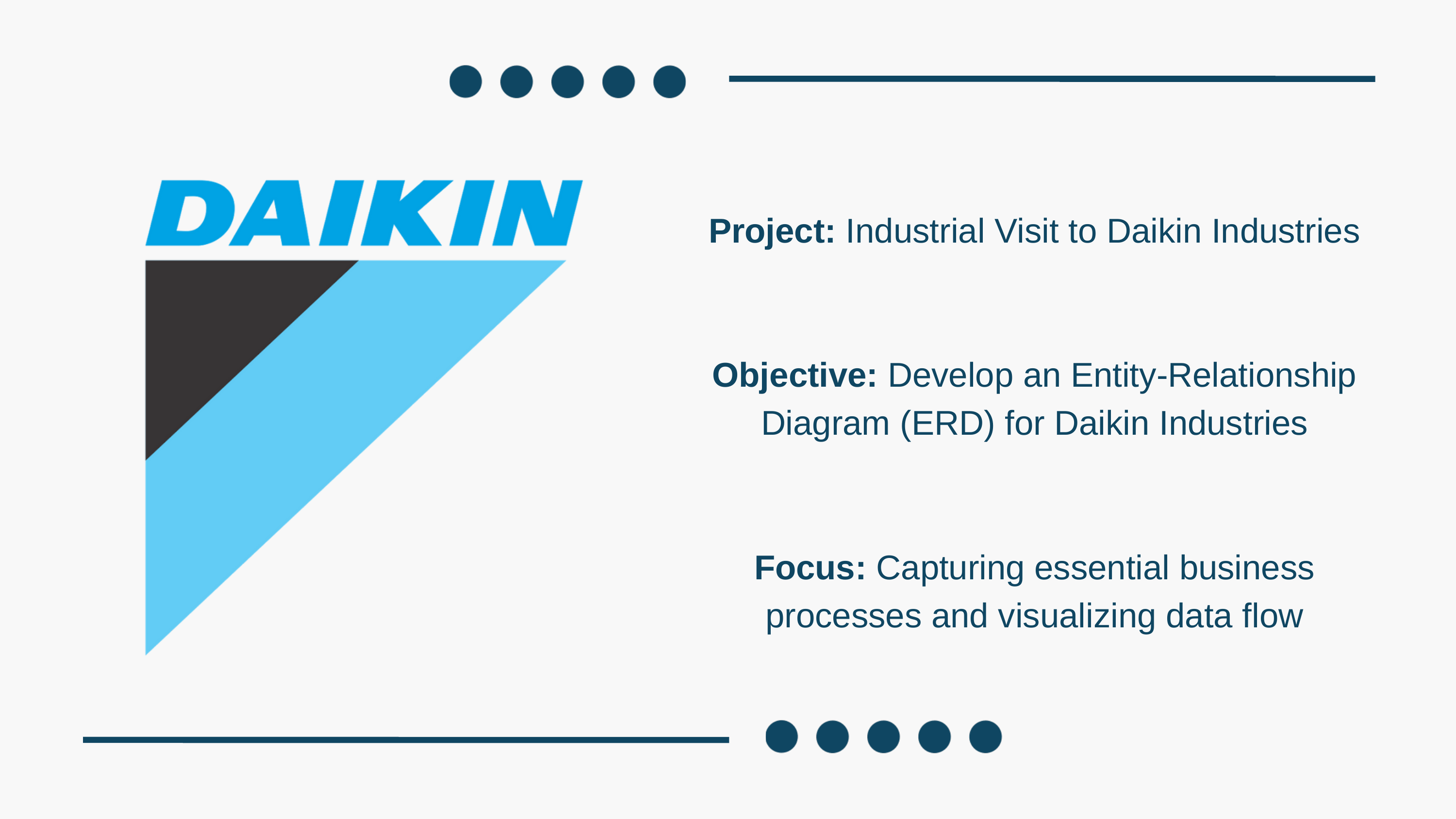

Project: Industrial Visit to Daikin Industries

Objective: Develop an Entity-Relationship Diagram (ERD) for Daikin Industries

Focus: Capturing essential business processes and visualizing data flow